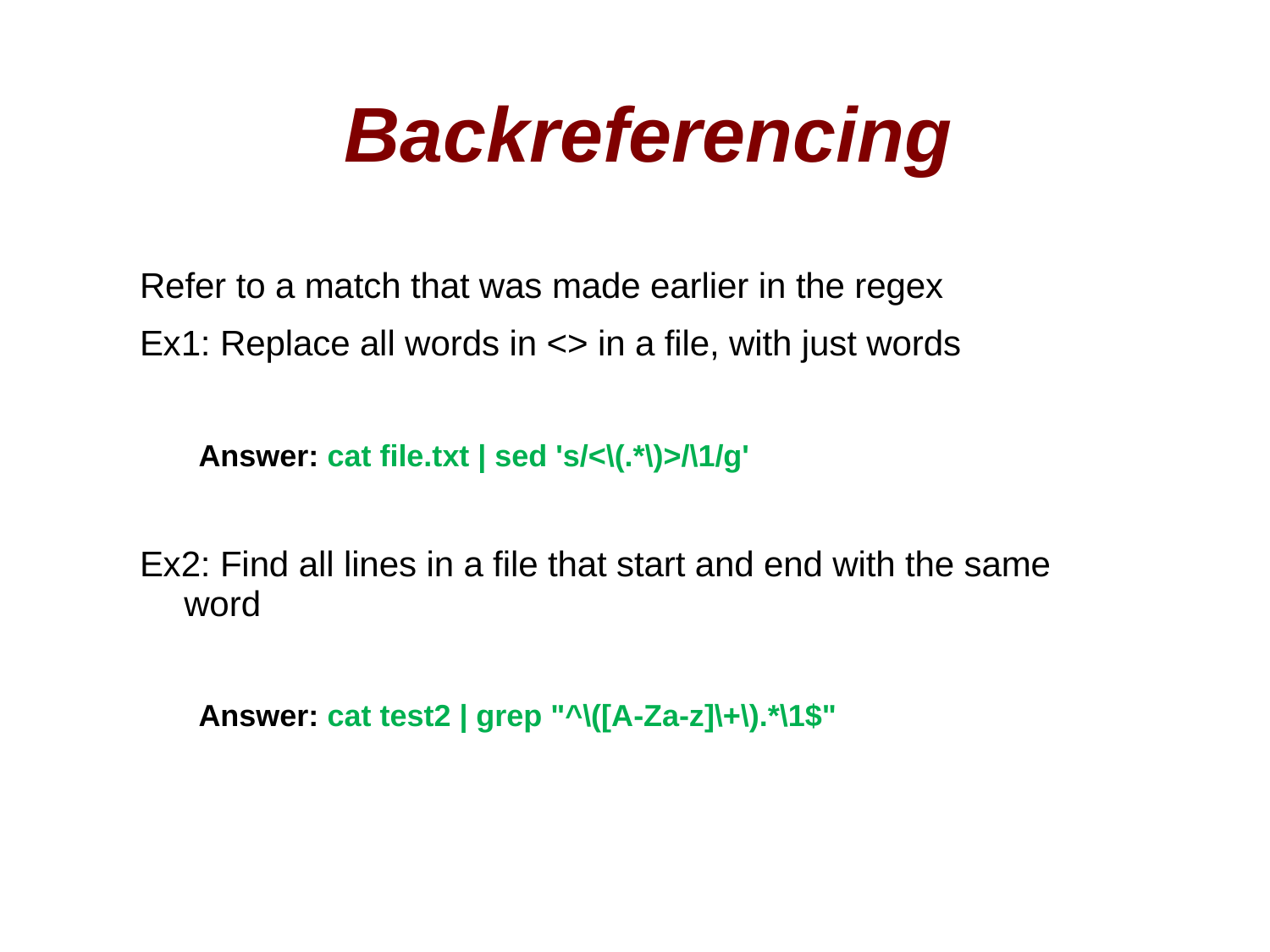

# Backreferencing
Refer to a match that was made earlier in the regex
Ex1: Replace all words in <> in a file, with just words

Answer: cat file.txt | sed 's/<\(.*\)>/\1/g'

Ex2: Find all lines in a file that start and end with the same word

Answer: cat test2 | grep "^\([A-Za-z]\+\).*\1$"